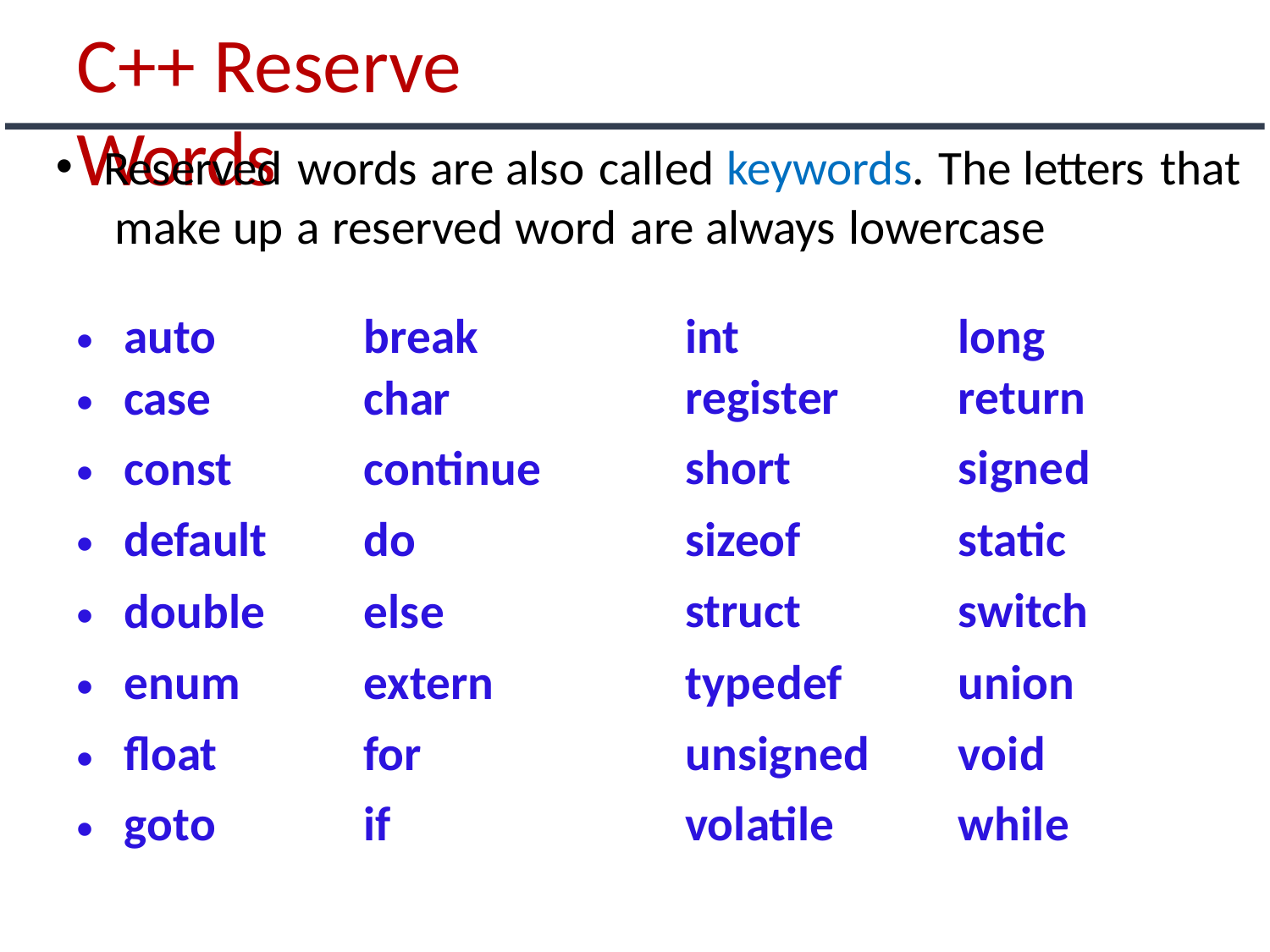

# C++ Reserve Words

Reserved words are also called keywords. The letters that  make up a reserved word are always lowercase
| auto | break | int | long |
| --- | --- | --- | --- |
| case | char | register | return |
| const | continue | short | signed |
| default | do | sizeof | static |
| double | else | struct | switch |
| enum | extern | typedef | union |
| float | for | unsigned | void |
| goto | if | volatile | while |